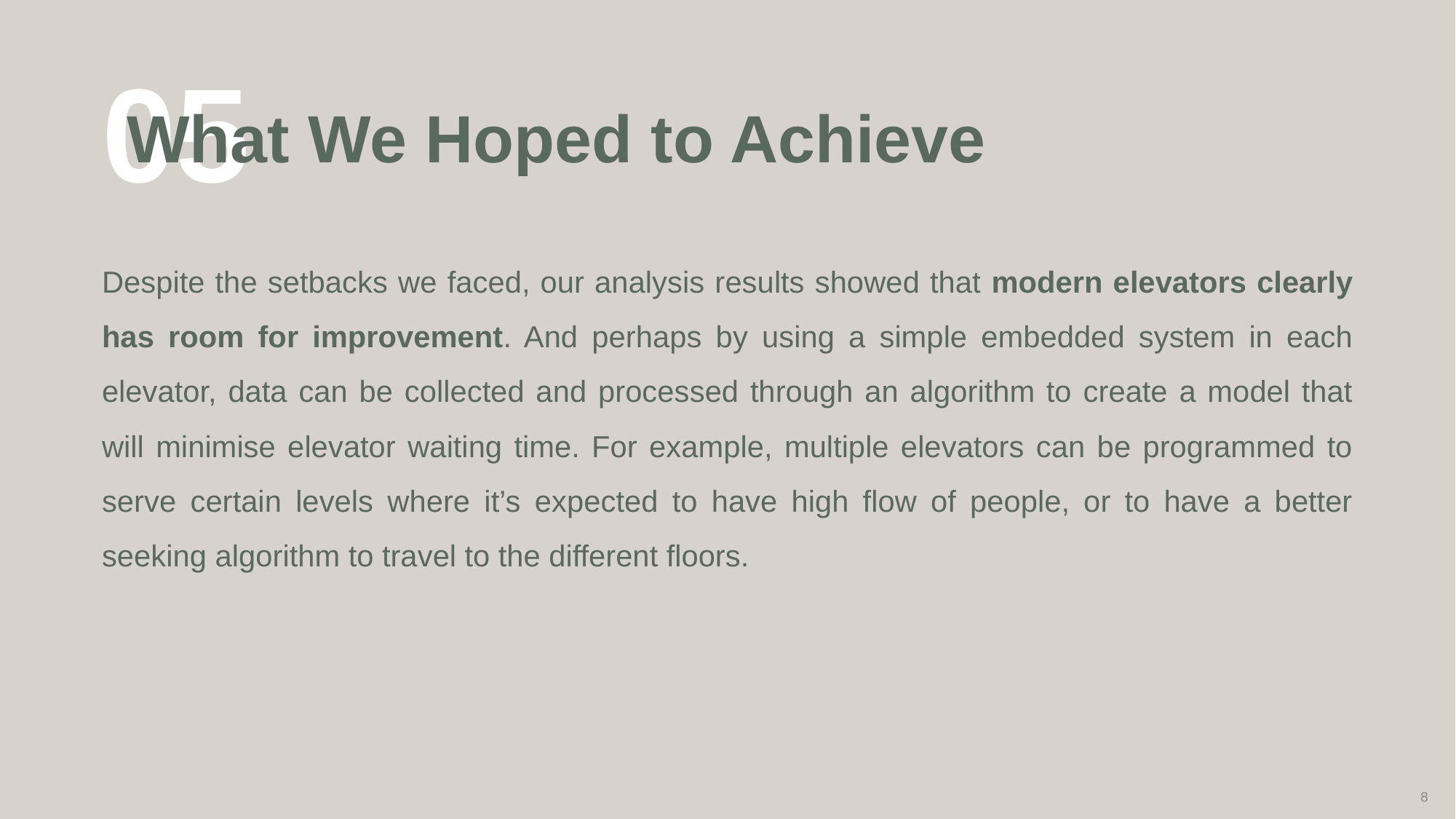

# What We Hoped to Achieve
05
Despite the setbacks we faced, our analysis results showed that modern elevators clearly has room for improvement. And perhaps by using a simple embedded system in each elevator, data can be collected and processed through an algorithm to create a model that will minimise elevator waiting time. For example, multiple elevators can be programmed to serve certain levels where it’s expected to have high flow of people, or to have a better seeking algorithm to travel to the different floors.

8